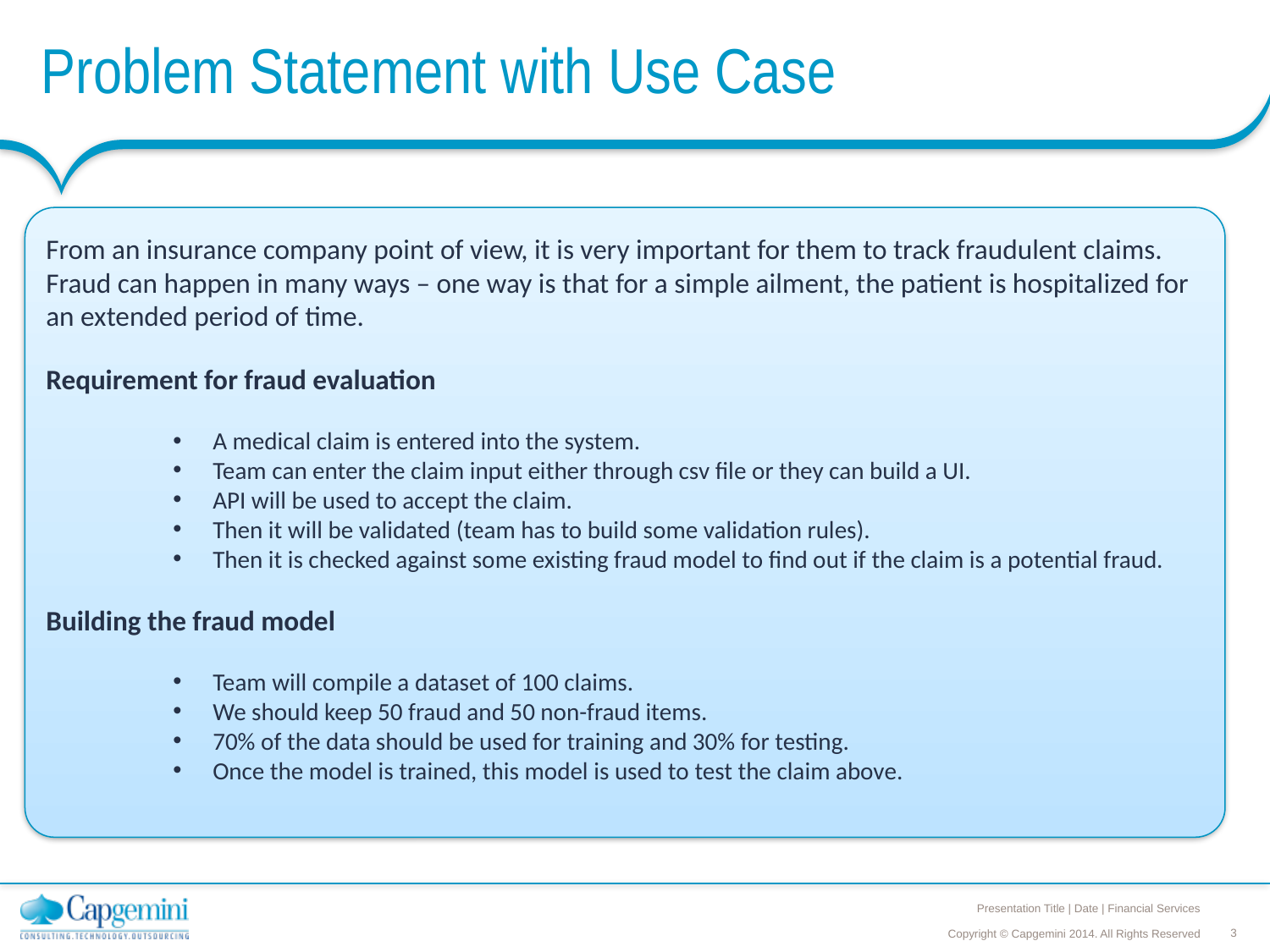

# Problem Statement with Use Case
From an insurance company point of view, it is very important for them to track fraudulent claims. Fraud can happen in many ways – one way is that for a simple ailment, the patient is hospitalized for an extended period of time.

Requirement for fraud evaluation

A medical claim is entered into the system.
Team can enter the claim input either through csv file or they can build a UI.
API will be used to accept the claim.
Then it will be validated (team has to build some validation rules).
Then it is checked against some existing fraud model to find out if the claim is a potential fraud.

Building the fraud model

Team will compile a dataset of 100 claims.
We should keep 50 fraud and 50 non-fraud items.
70% of the data should be used for training and 30% for testing.
Once the model is trained, this model is used to test the claim above.